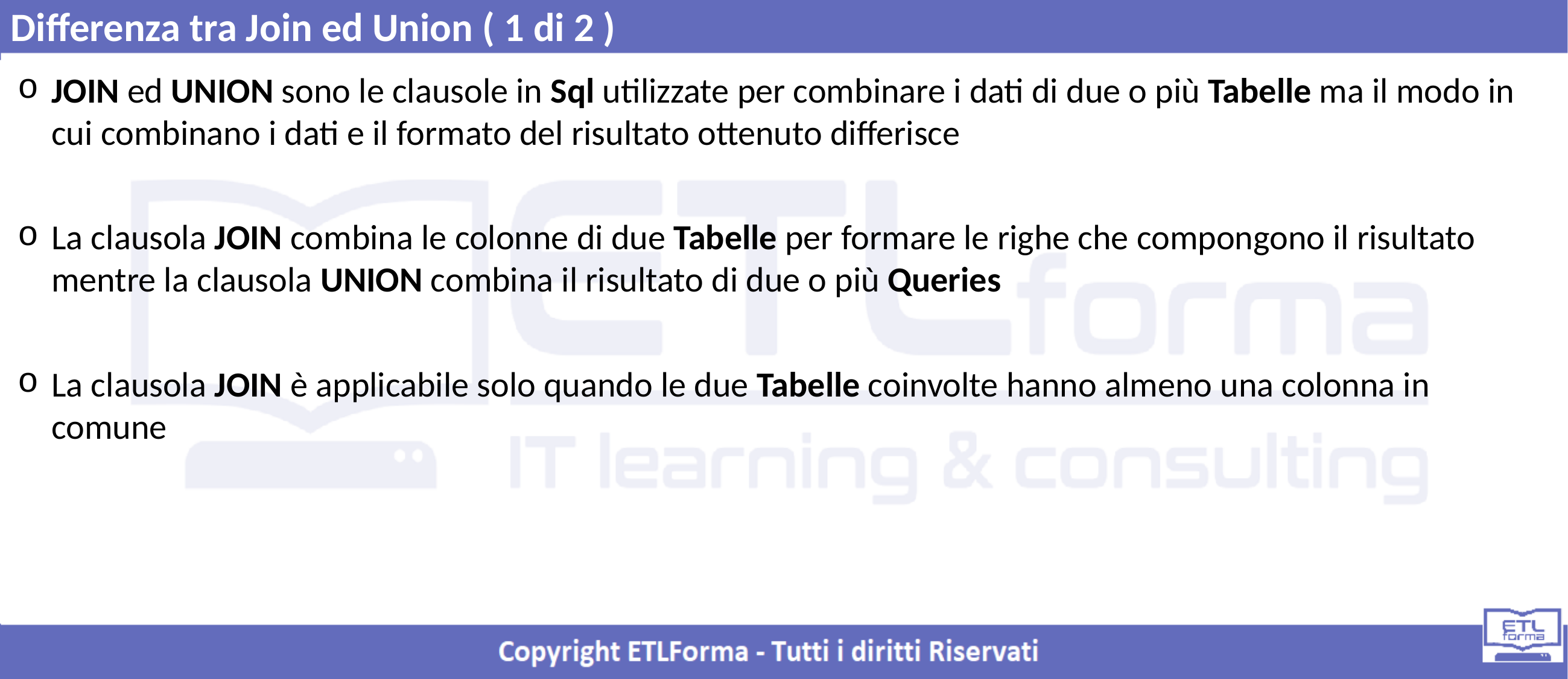

Differenza tra Join ed Union ( 1 di 2 )

JOIN ed UNION sono le clausole in Sql utilizzate per combinare i dati di due o più Tabelle ma il modo in cui combinano i dati e il formato del risultato ottenuto differisce

La clausola JOIN combina le colonne di due Tabelle per formare le righe che compongono il risultato mentre la clausola UNION combina il risultato di due o più Queries

La clausola JOIN è applicabile solo quando le due Tabelle coinvolte hanno almeno una colonna in comune